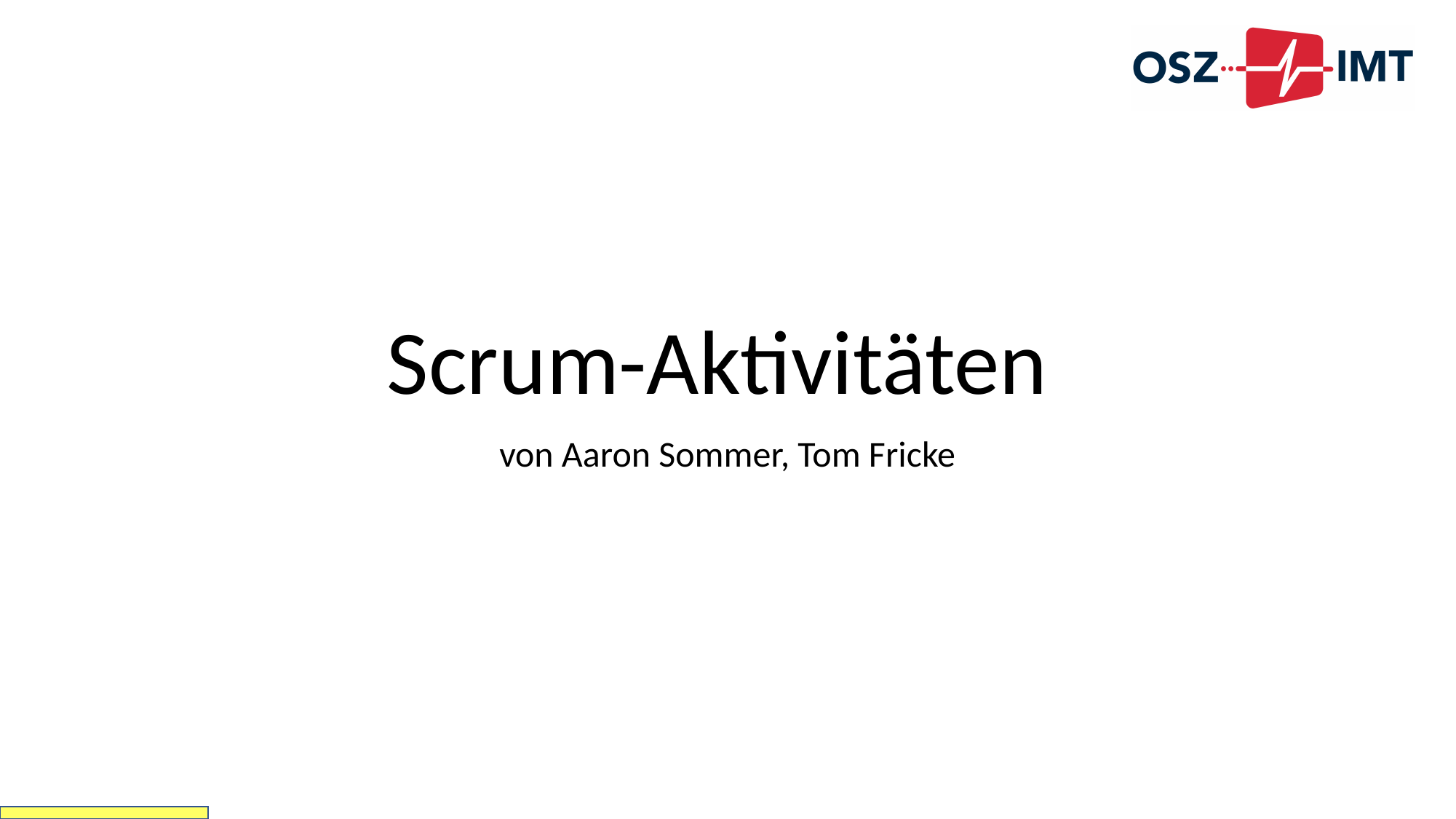

# Scrum-Aktivitäten
von Aaron Sommer, Tom Fricke